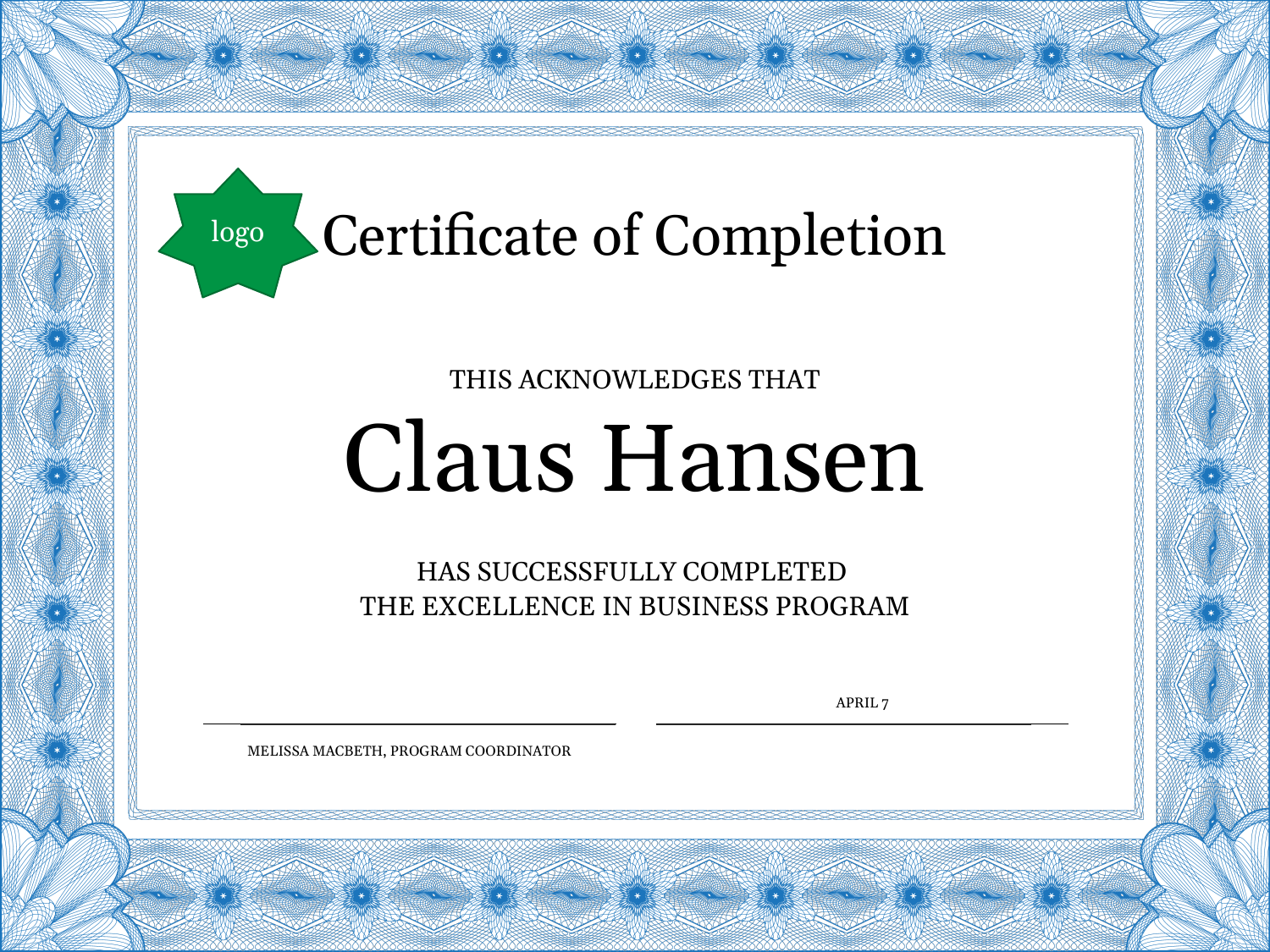

logo
Certificate of Completion
This Acknowledges That
Claus Hansen
has successfully completed
the Excellence in Business Program
April 7
Melissa MacBeth, Program Coordinator